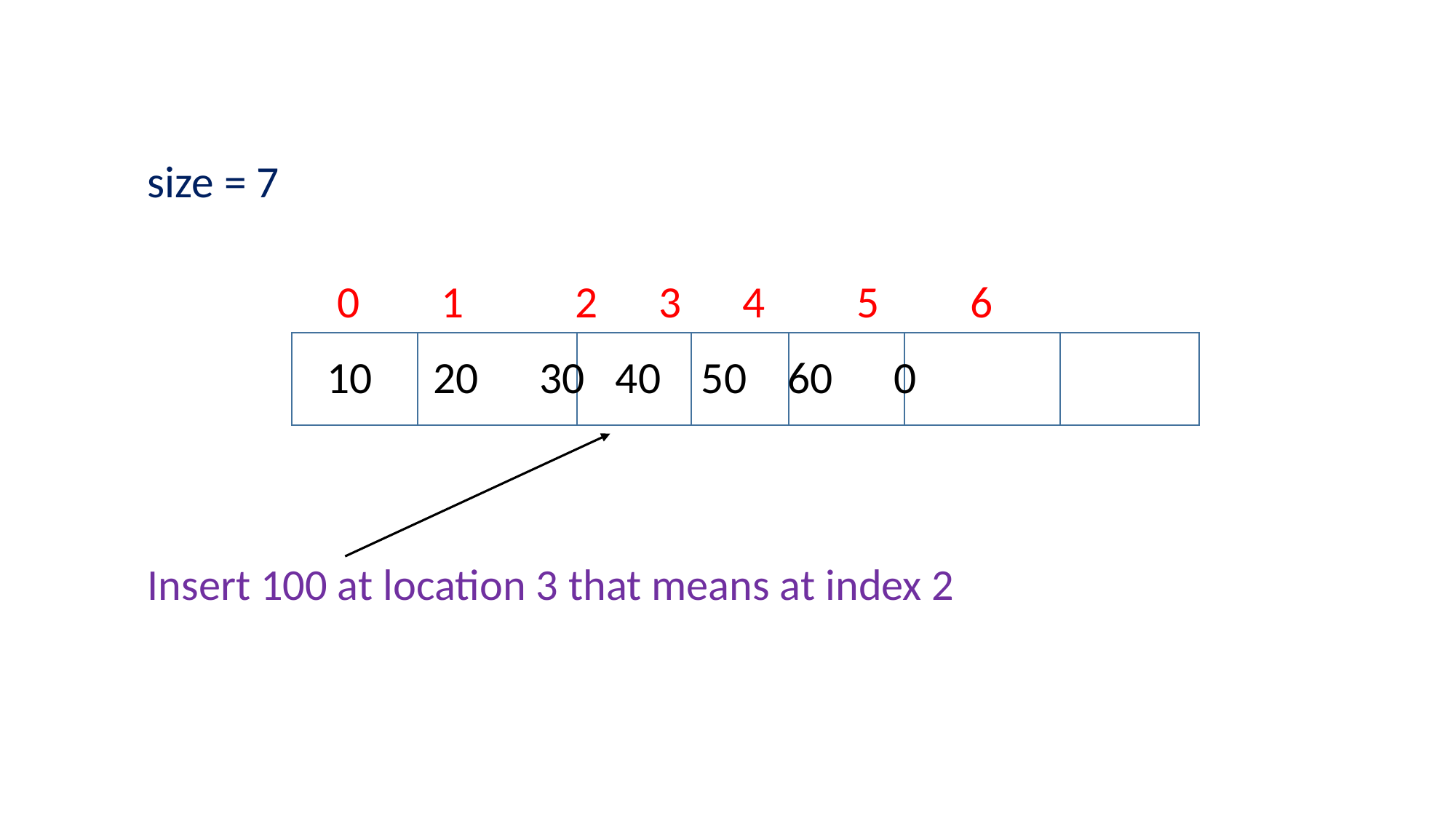

size = 7
 0        1           2      3      4         5         6

# 10      20      30   40    50    60      0
 Insert 100 at location 3 that means at index 2